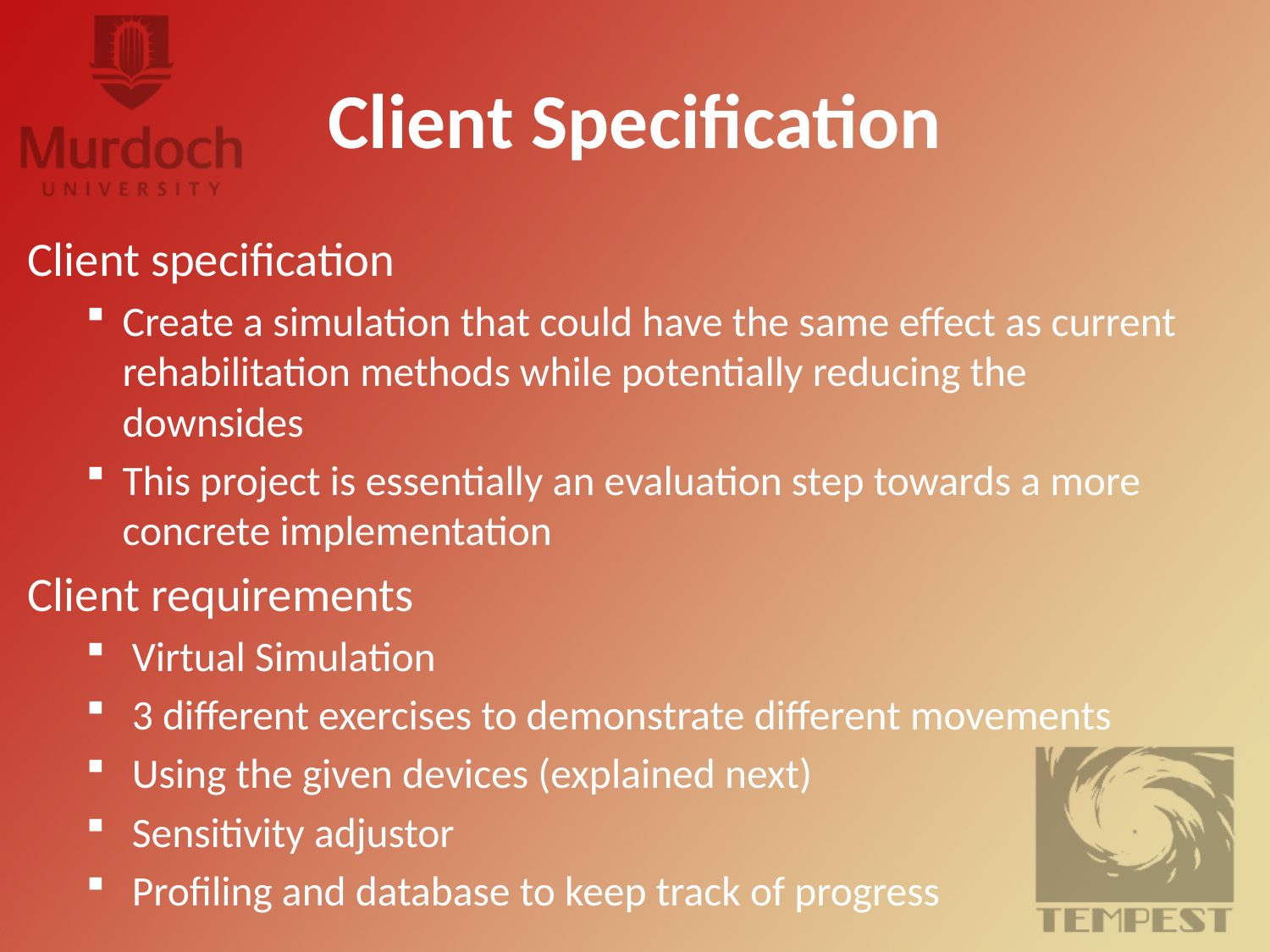

# Client Specification
Client specification
Create a simulation that could have the same effect as current rehabilitation methods while potentially reducing the downsides
This project is essentially an evaluation step towards a more concrete implementation
Client requirements
 Virtual Simulation
 3 different exercises to demonstrate different movements
 Using the given devices (explained next)
 Sensitivity adjustor
 Profiling and database to keep track of progress